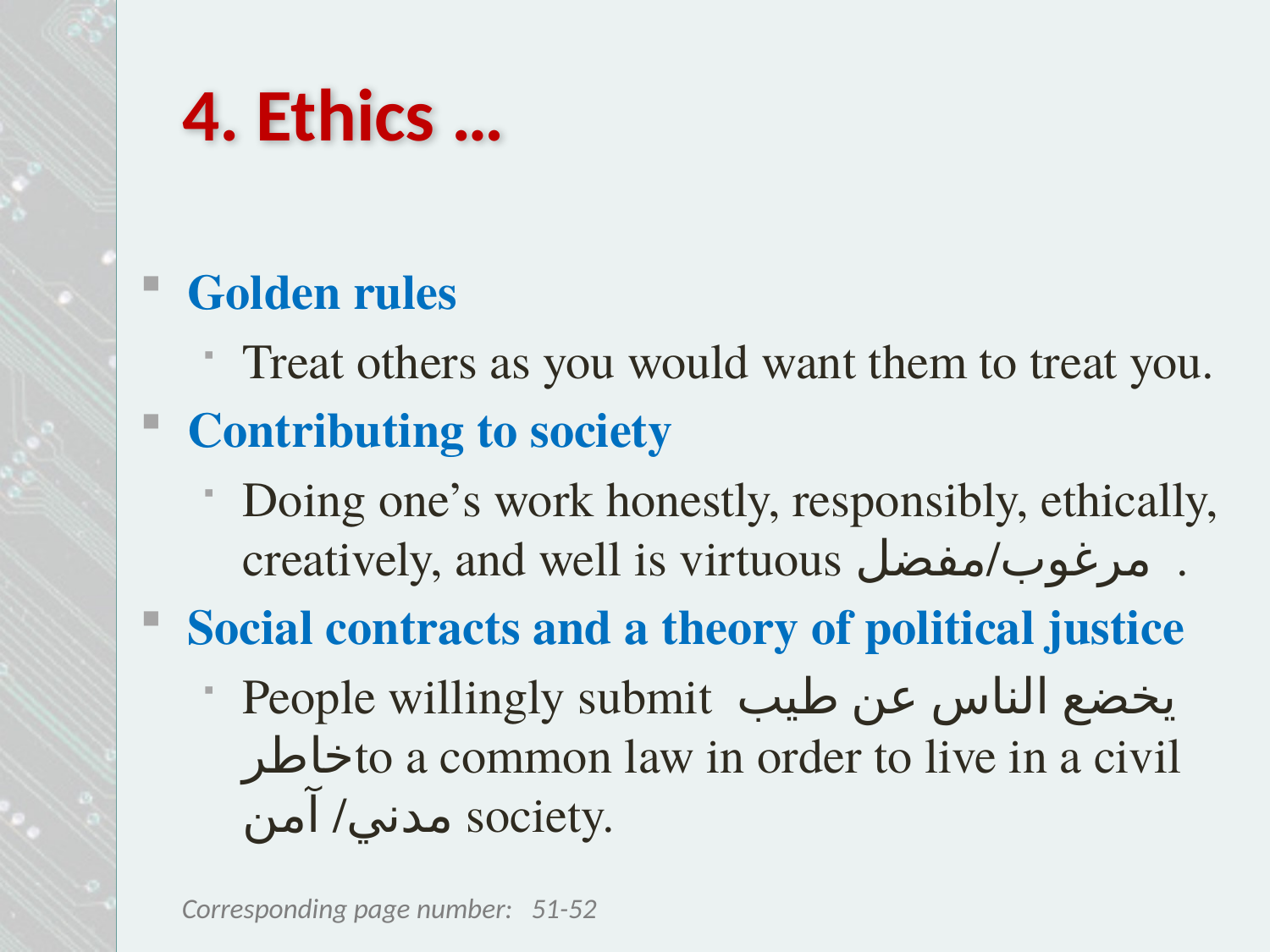

# 4. Ethics …
Golden rules
Treat others as you would want them to treat you.
Contributing to society
Doing one’s work honestly, responsibly, ethically, creatively, and well is virtuous مرغوب/مفضل  .
Social contracts and a theory of political justice
People willingly submit  يخضع الناس عن طيب خاطرto a common law in order to live in a civil مدني/ آمن society.

51-52